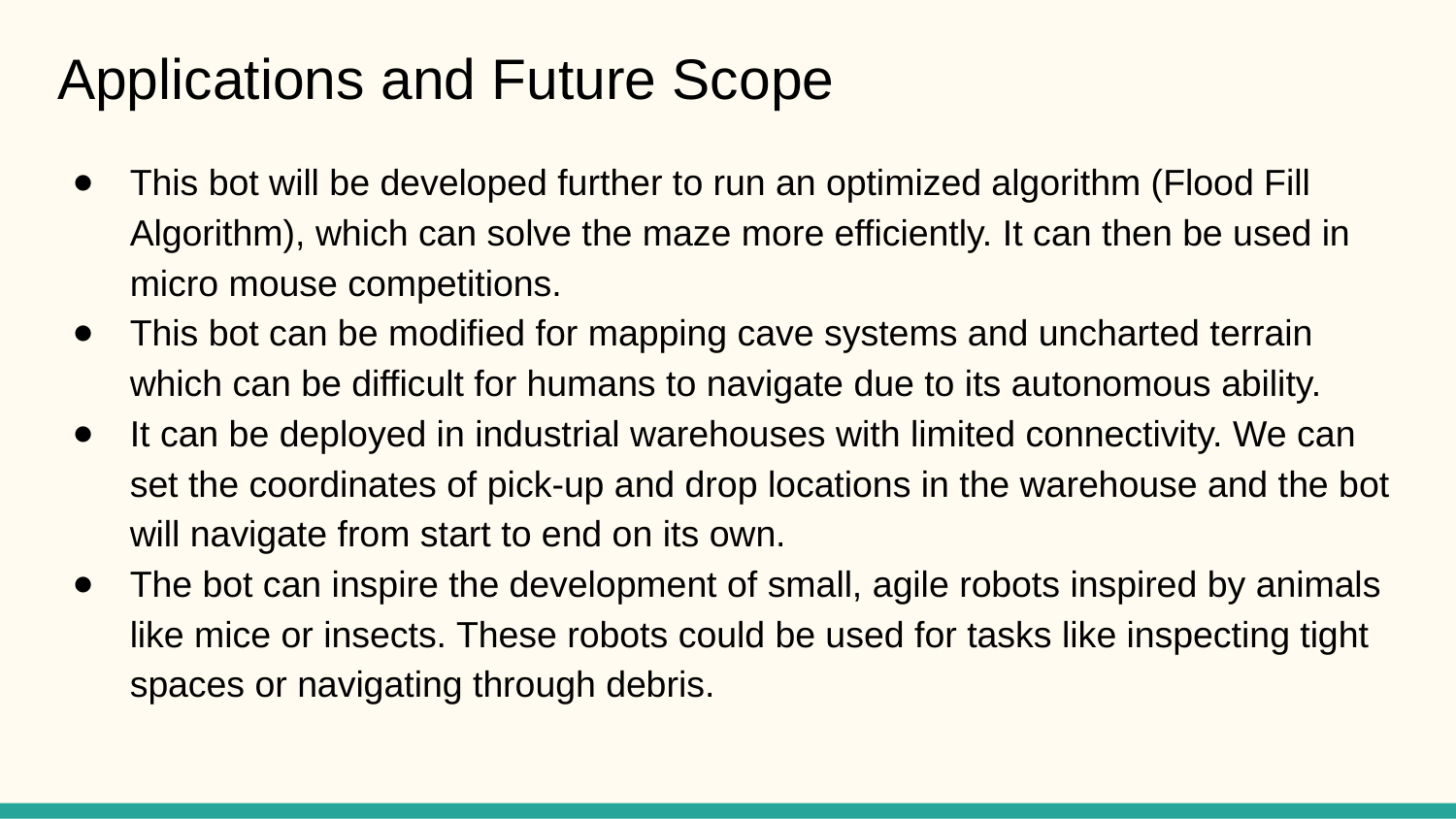

# Applications and Future Scope
This bot will be developed further to run an optimized algorithm (Flood Fill Algorithm), which can solve the maze more efficiently. It can then be used in micro mouse competitions.
This bot can be modified for mapping cave systems and uncharted terrain which can be difficult for humans to navigate due to its autonomous ability.
It can be deployed in industrial warehouses with limited connectivity. We can set the coordinates of pick-up and drop locations in the warehouse and the bot will navigate from start to end on its own.
The bot can inspire the development of small, agile robots inspired by animals like mice or insects. These robots could be used for tasks like inspecting tight spaces or navigating through debris.